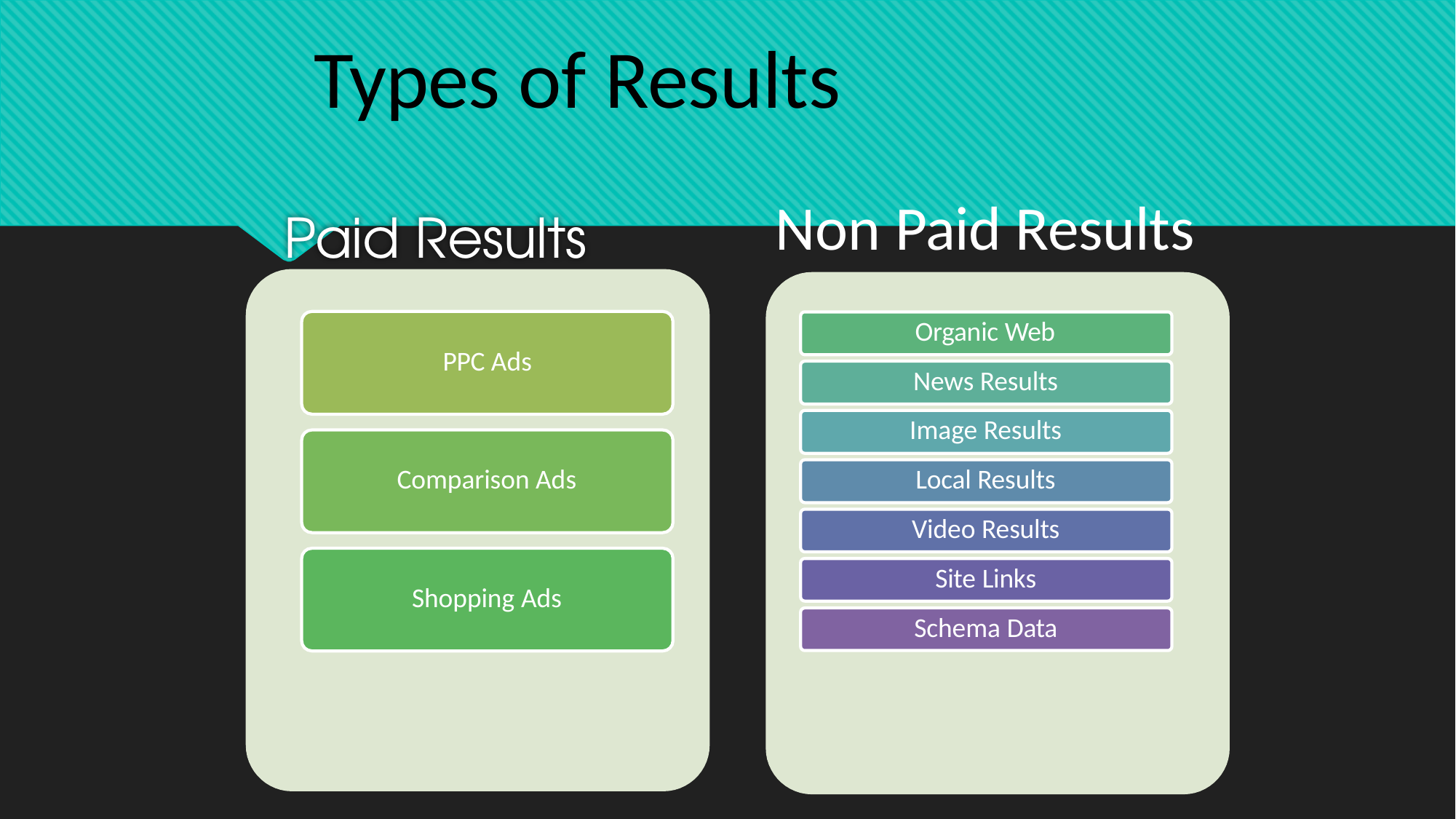

Types of Results
Non Paid Results
# Paid Results

Organic Web
PPC Ads

News Results

Image Results

Comparison Ads
Local Results

Video Results

Site Links
Shopping Ads

Schema Data